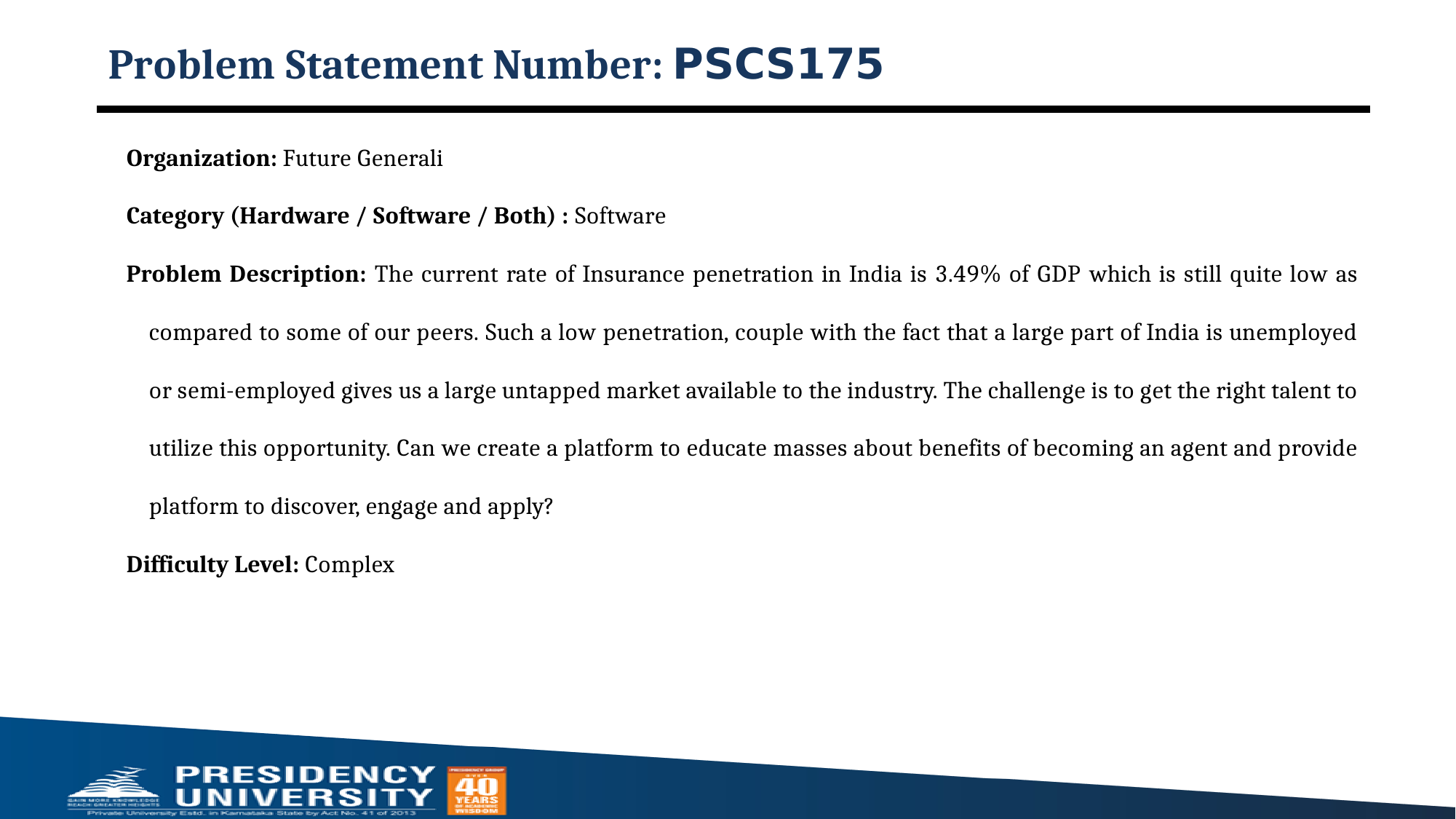

# Problem Statement Number: PSCS175
Organization: Future Generali
Category (Hardware / Software / Both) : Software
Problem Description: The current rate of Insurance penetration in India is 3.49% of GDP which is still quite low as compared to some of our peers. Such a low penetration, couple with the fact that a large part of India is unemployed or semi-employed gives us a large untapped market available to the industry. The challenge is to get the right talent to utilize this opportunity. Can we create a platform to educate masses about benefits of becoming an agent and provide platform to discover, engage and apply?
Difficulty Level: Complex